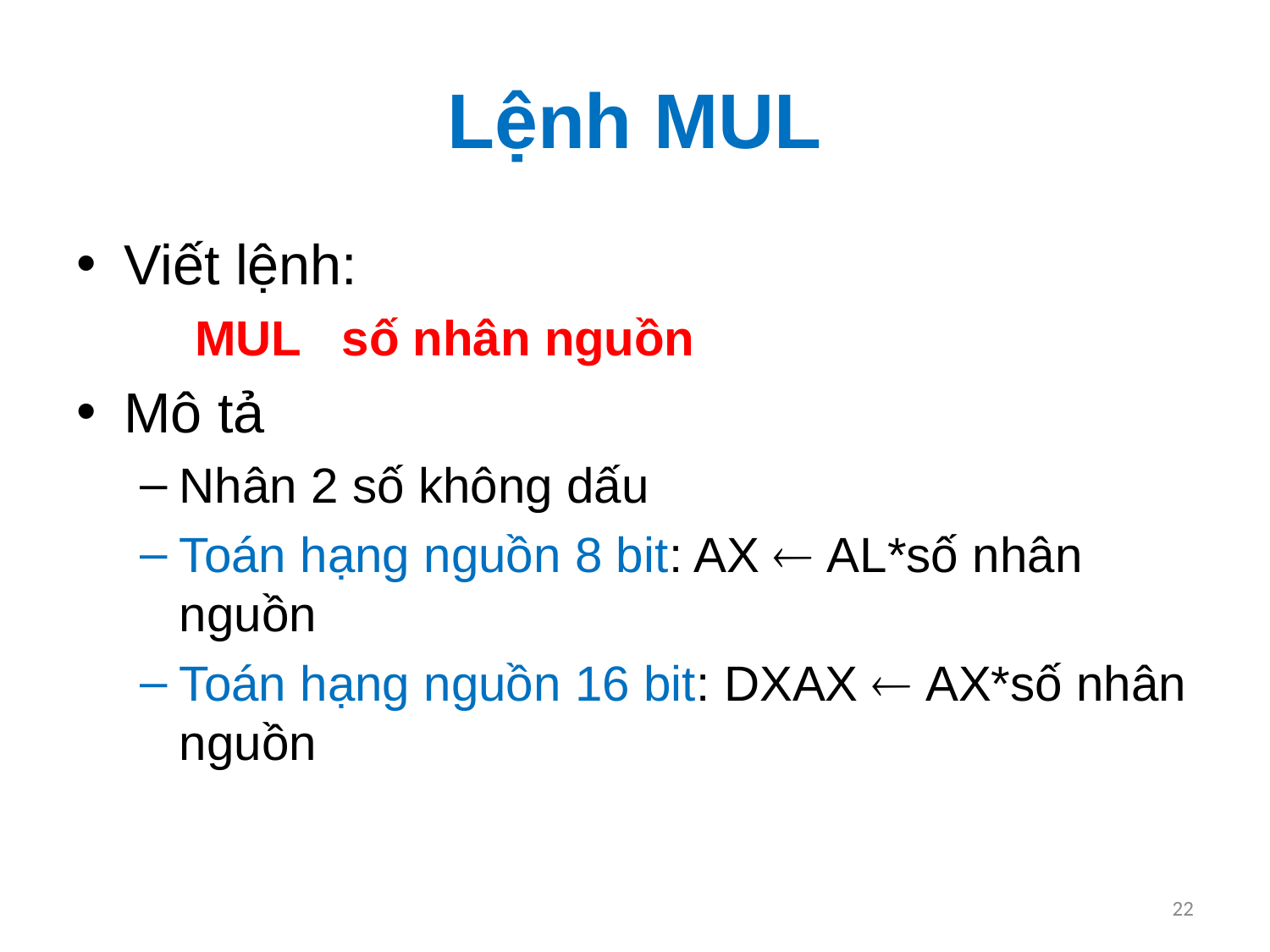

# Lệnh MUL
Viết lệnh:
    MUL   số nhân nguồn
Mô tả
Nhân 2 số không dấu
Toán hạng nguồn 8 bit: AX ← AL*số nhân nguồn
Toán hạng nguồn 16 bit: DXAX ← AX*số nhân nguồn
22